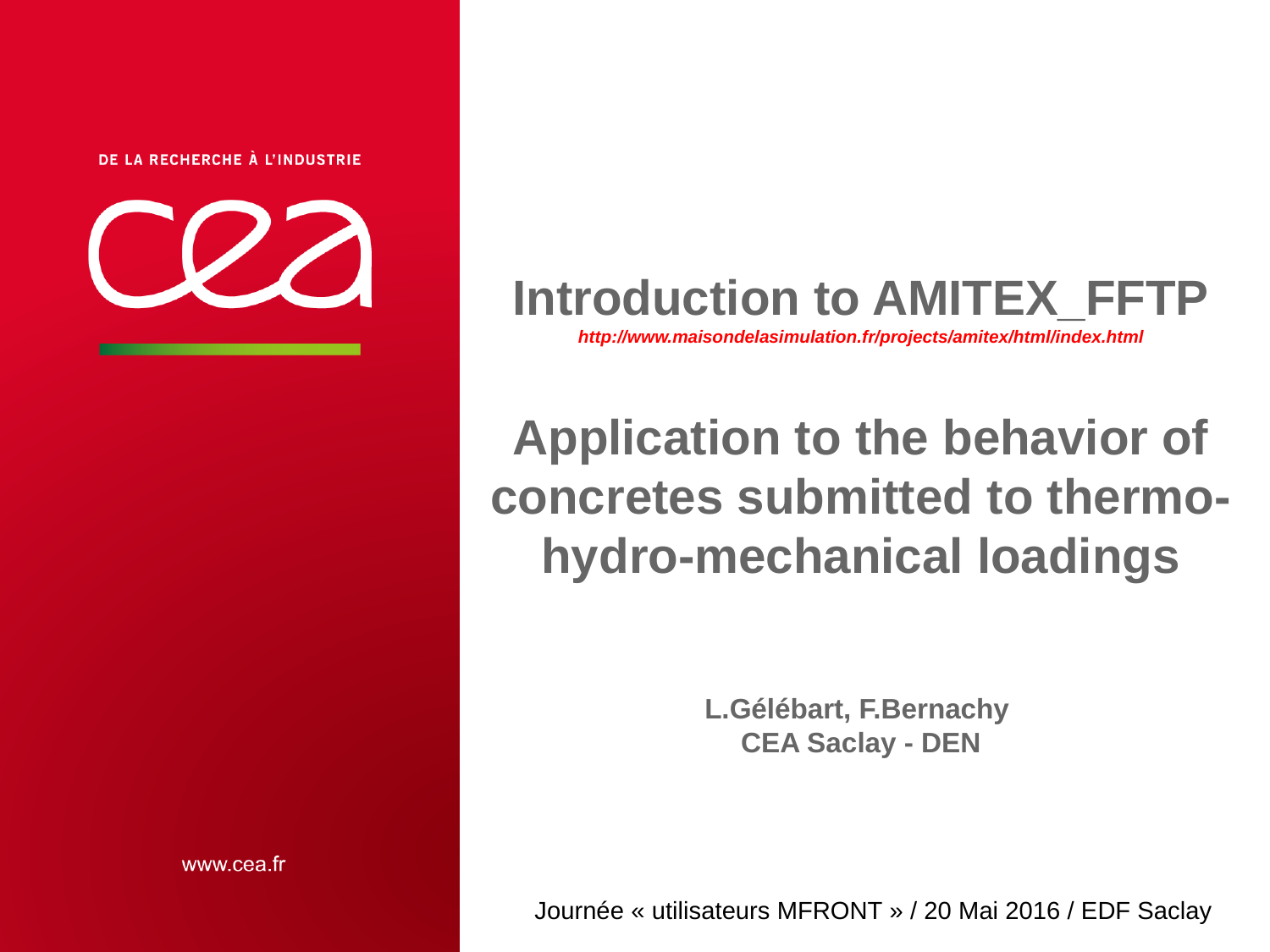

# Introduction to AMITEX_FFTP http://www.maisondelasimulation.fr/projects/amitex/html/index.html Application to the behavior of concretes submitted to thermo-hydro-mechanical loadings
L.Gélébart, F.Bernachy
CEA Saclay - DEN
|  PAGE 1
Journée « utilisateurs MFRONT » / 20 Mai 2016 / EDF Saclay